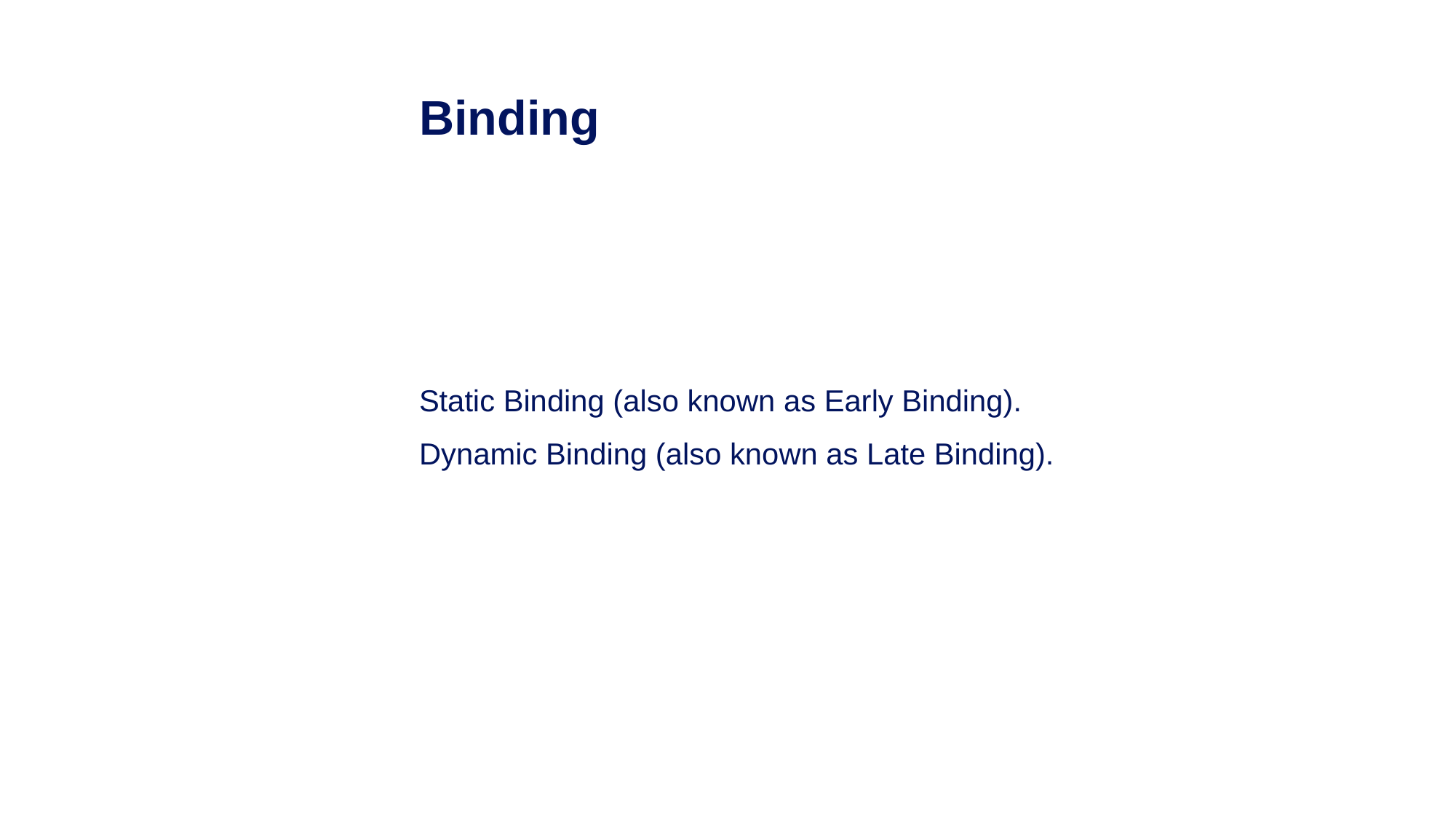

Binding
Static Binding (also known as Early Binding).
Dynamic Binding (also known as Late Binding).